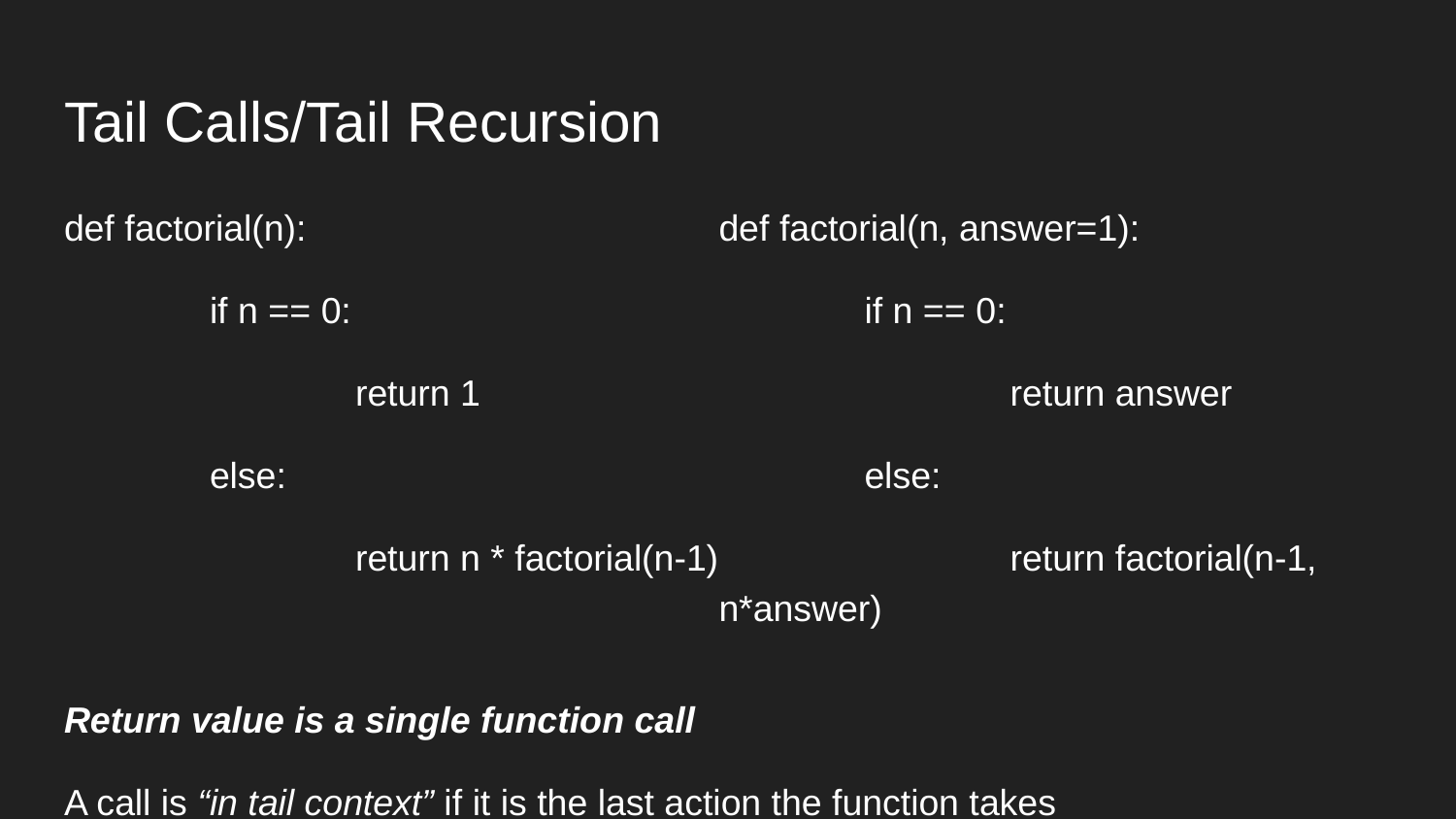

# Tail Calls/Tail Recursion
def factorial(n):
	if n == 0:
		return 1
	else:
		return n * factorial(n-1)
def factorial(n, answer=1):
	if n == 0:
		return answer
	else:
		return factorial(n-1, n*answer)
Return value is a single function call
A call is “in tail context” if it is the last action the function takes